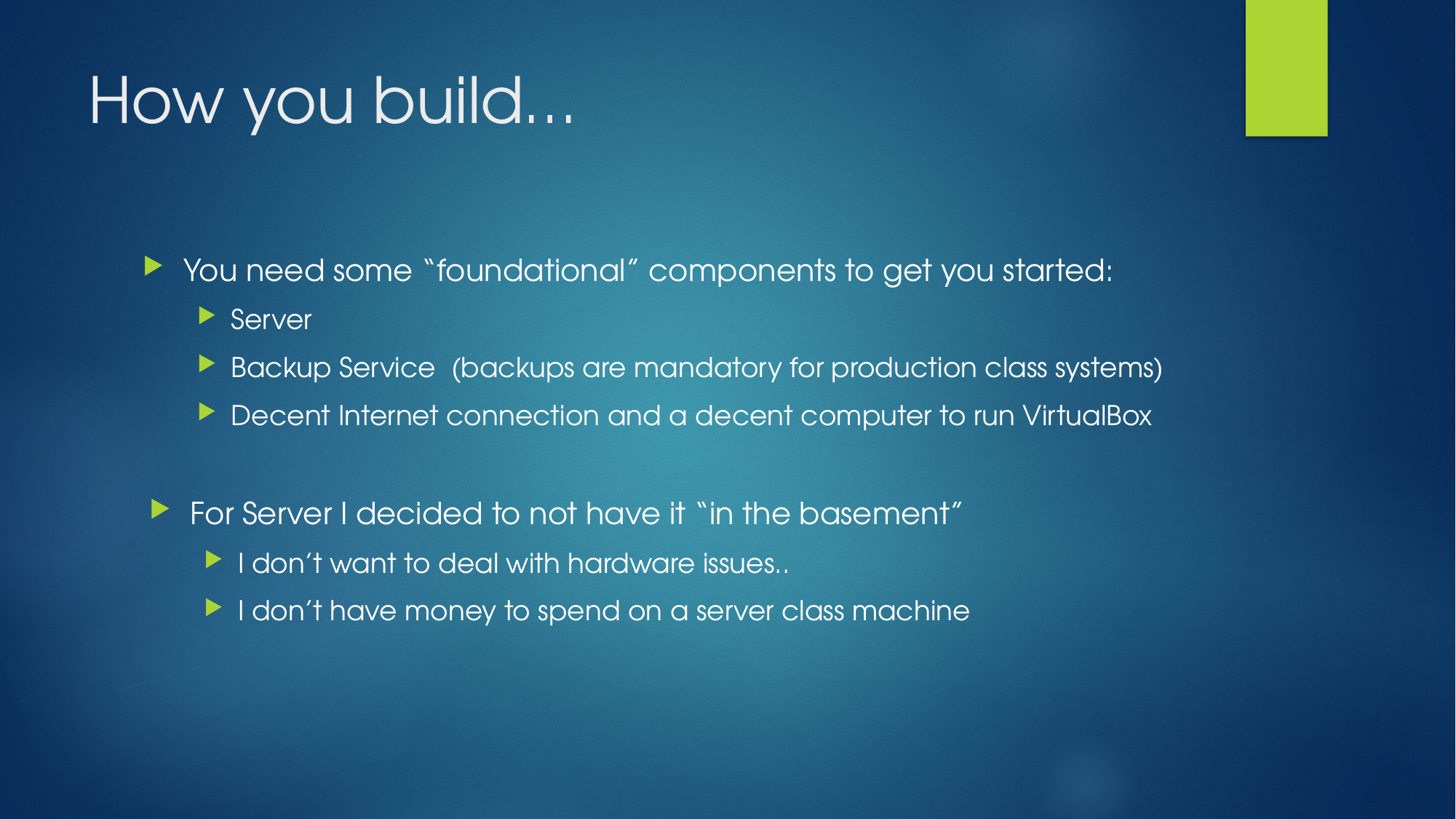

# How you build…
You need some “foundational” components to get you started:
Server
Backup Service  (backups are mandatory for production class systems)
Decent Internet connection and a decent computer to run VirtualBox

For Server I decided to not have it “in the basement”
I don’t want to deal with hardware issues..
I don’t have money to spend on a server class machine